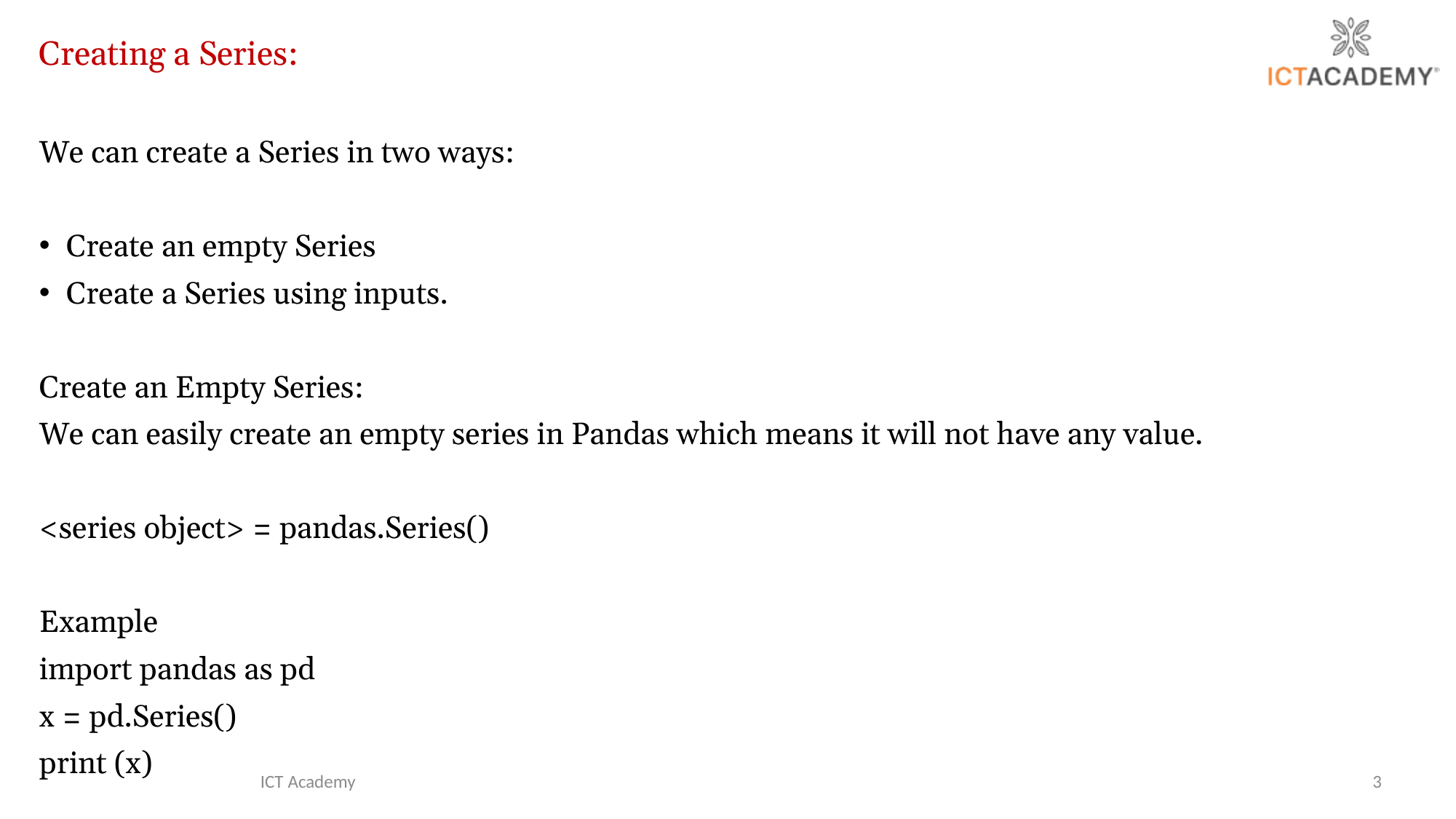

Creating a Series:

We can create a Series in two ways:

Create an empty Series
Create a Series using inputs.

Create an Empty Series:
We can easily create an empty series in Pandas which means it will not have any value.

<series object> = pandas.Series()

Example
import pandas as pd
x = pd.Series()
print (x)
ICT Academy
3